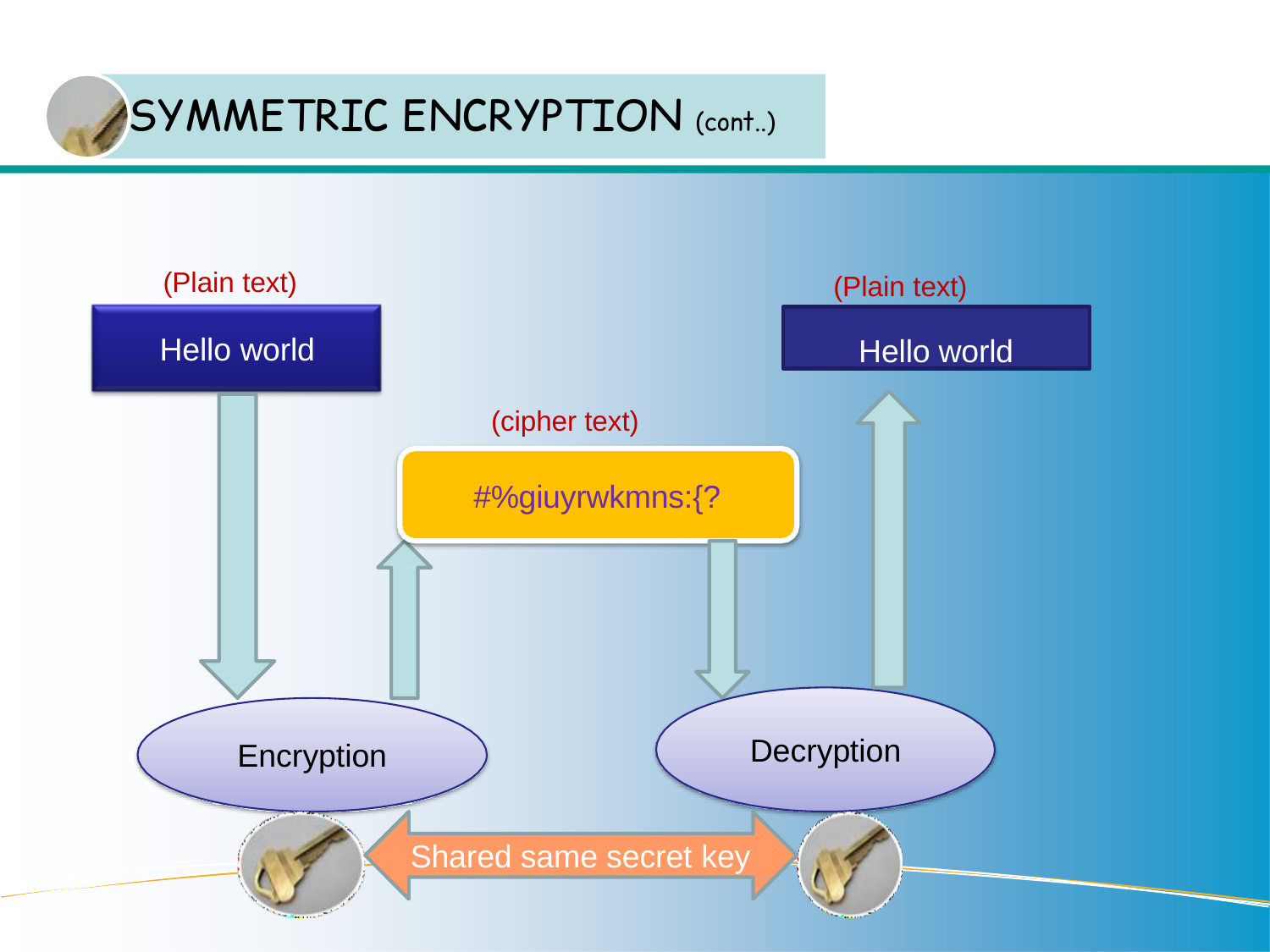

# SYMMETRIC ENCRYPTION (cont..)

(Plain text)
(Plain text)

Hello world
Hello world

(cipher text)

#%giuyrwkmns:{?

Decryption
Encryption

Shared same secret key